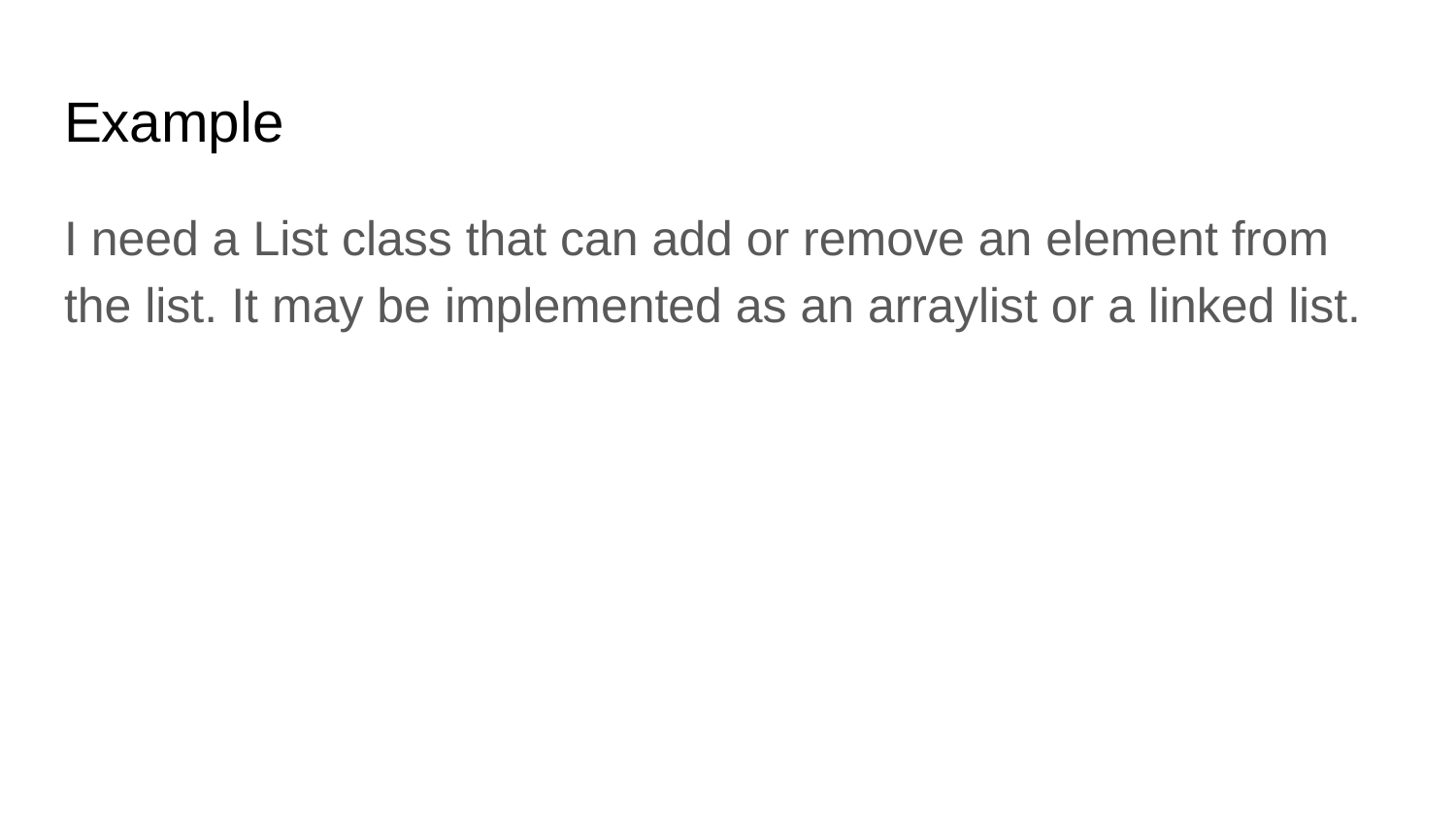

# Example
I need a List class that can add or remove an element from the list. It may be implemented as an arraylist or a linked list.